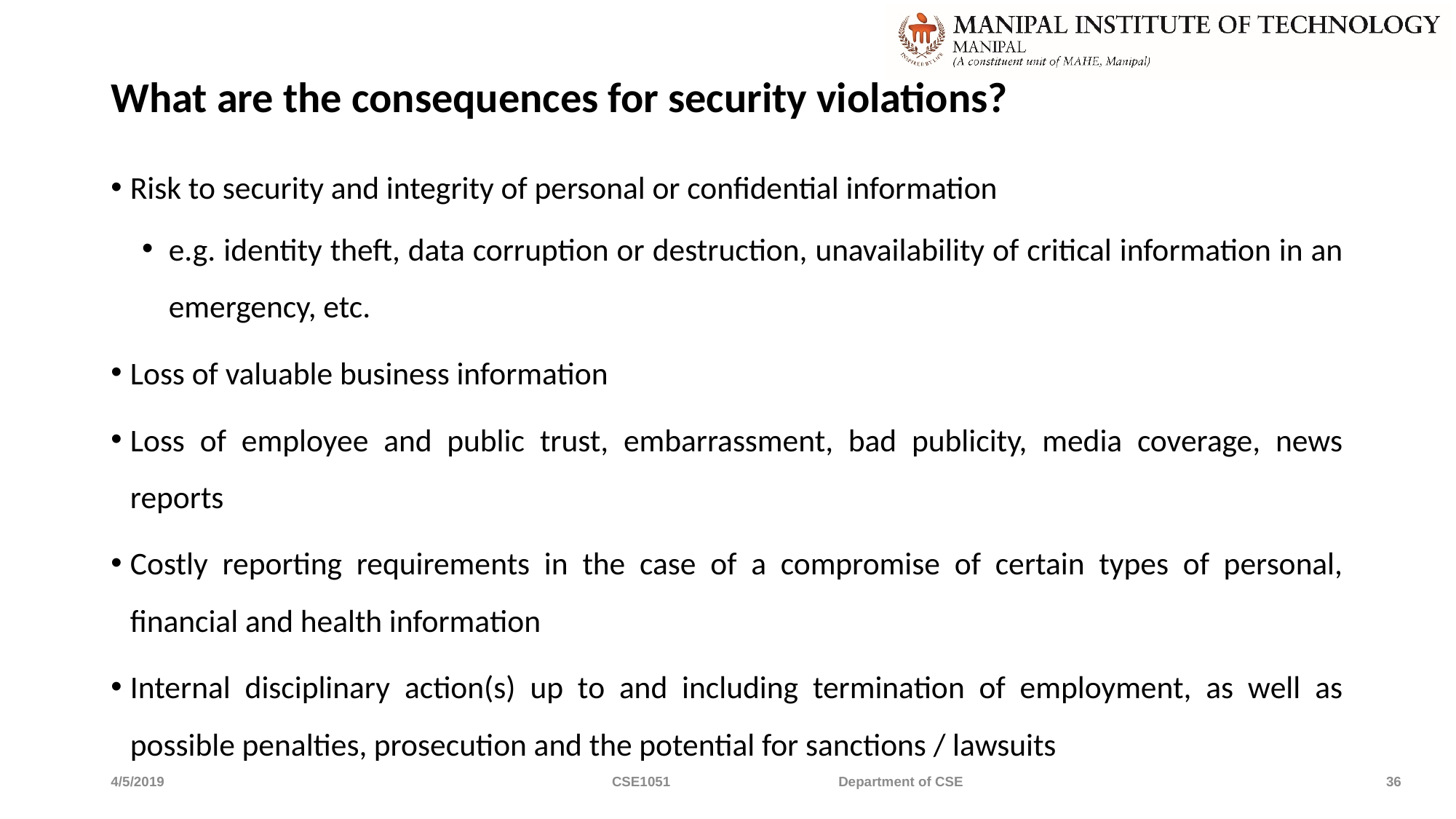

# What are the consequences for security violations?
Risk to security and integrity of personal or confidential information
e.g. identity theft, data corruption or destruction, unavailability of critical information in an emergency, etc.
Loss of valuable business information
Loss of employee and public trust, embarrassment, bad publicity, media coverage, news reports
Costly reporting requirements in the case of a compromise of certain types of personal, financial and health information
Internal disciplinary action(s) up to and including termination of employment, as well as possible penalties, prosecution and the potential for sanctions / lawsuits
4/5/2019
CSE1051                                            Department of CSE
36